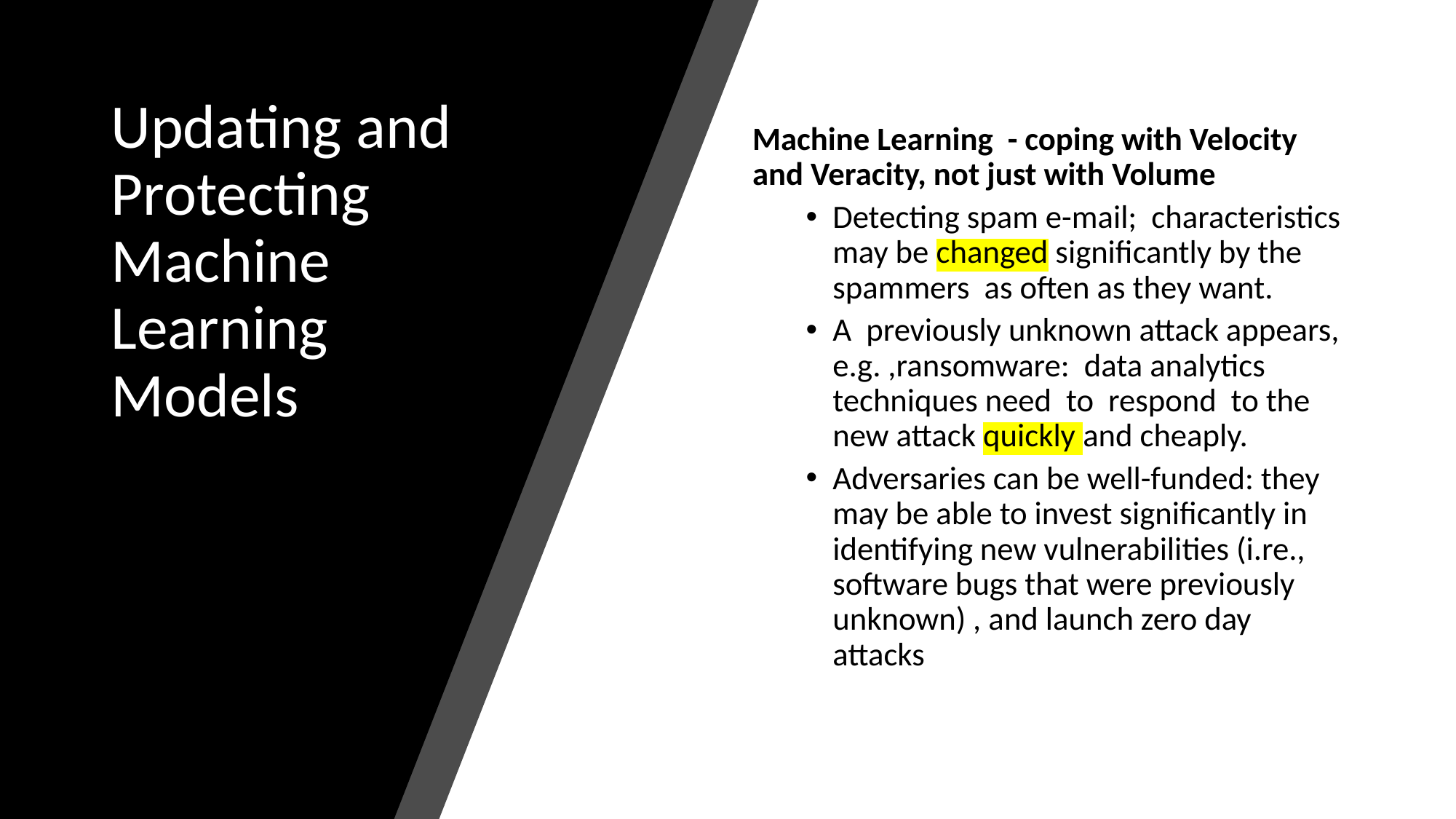

# Updating and Protecting Machine Learning Models
Machine Learning  - coping with Velocity  and Veracity, not just with Volume
Detecting spam e-mail;  characteristics may be changed significantly by the spammers  as often as they want.
A  previously unknown attack appears, e.g. ,ransomware:  data analytics techniques need  to  respond  to the new attack quickly and cheaply.
Adversaries can be well-funded: they may be able to invest significantly in  identifying new vulnerabilities (i.re., software bugs that were previously unknown) , and launch zero day attacks